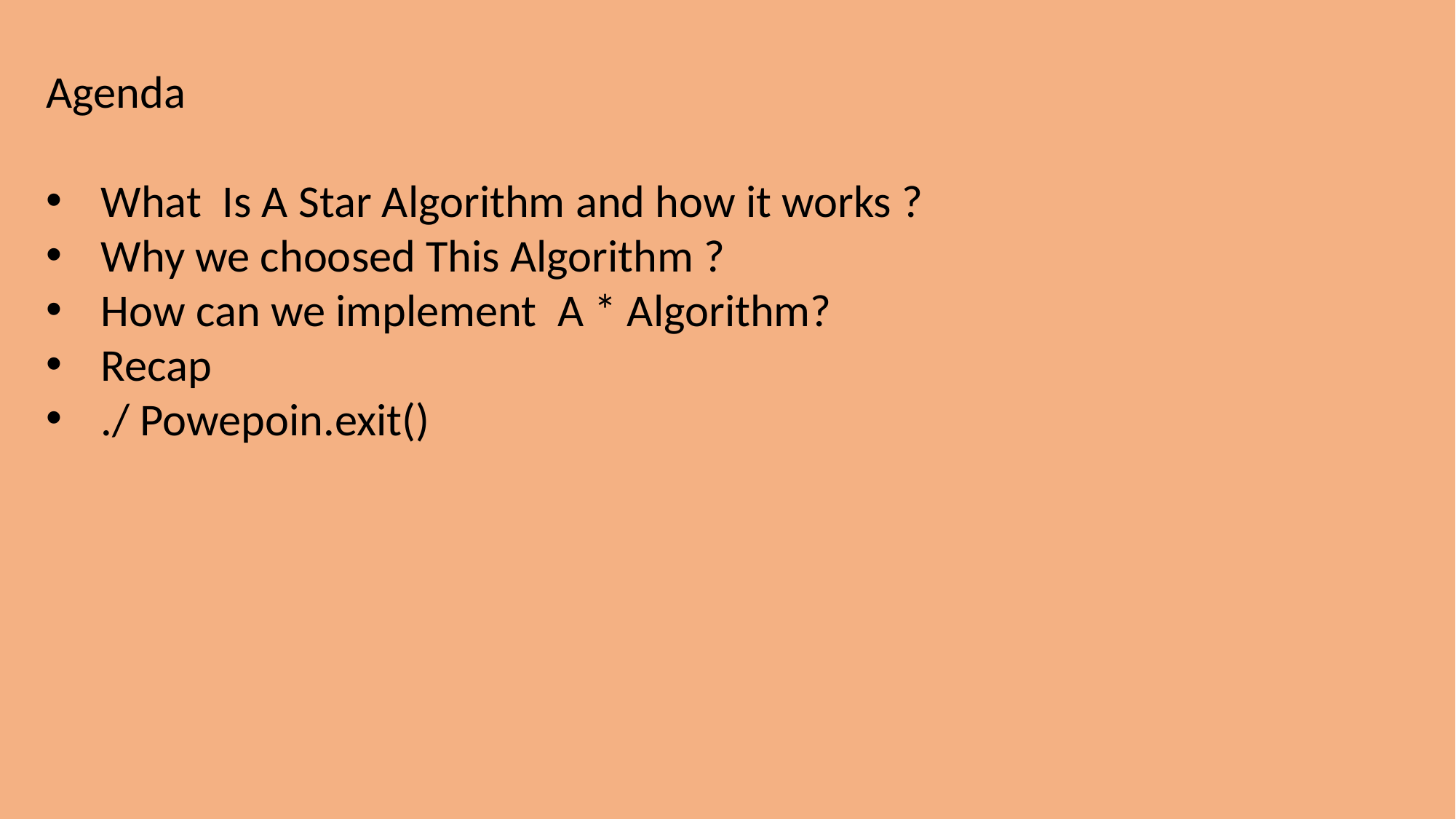

Agenda

What  Is A Star Algorithm and how it works ?
Why we choosed This Algorithm ?
How can we implement  A * Algorithm?
Recap
./ Powepoin.exit()